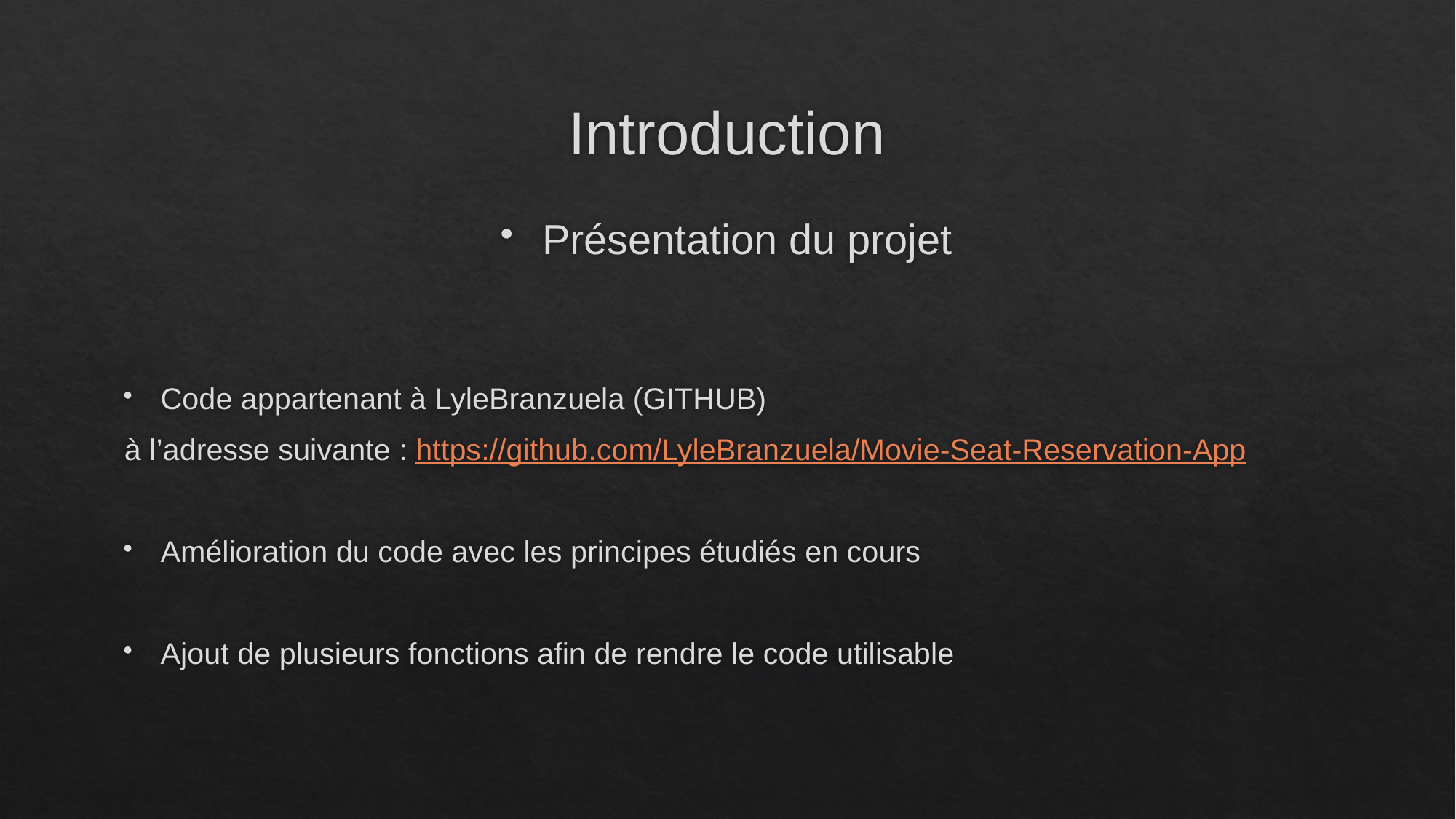

# Introduction
Présentation du projet

Code appartenant à LyleBranzuela (GITHUB)
	à l’adresse suivante : https://github.com/LyleBranzuela/Movie-Seat-Reservation-App

Amélioration du code avec les principes étudiés en cours

Ajout de plusieurs fonctions afin de rendre le code utilisable